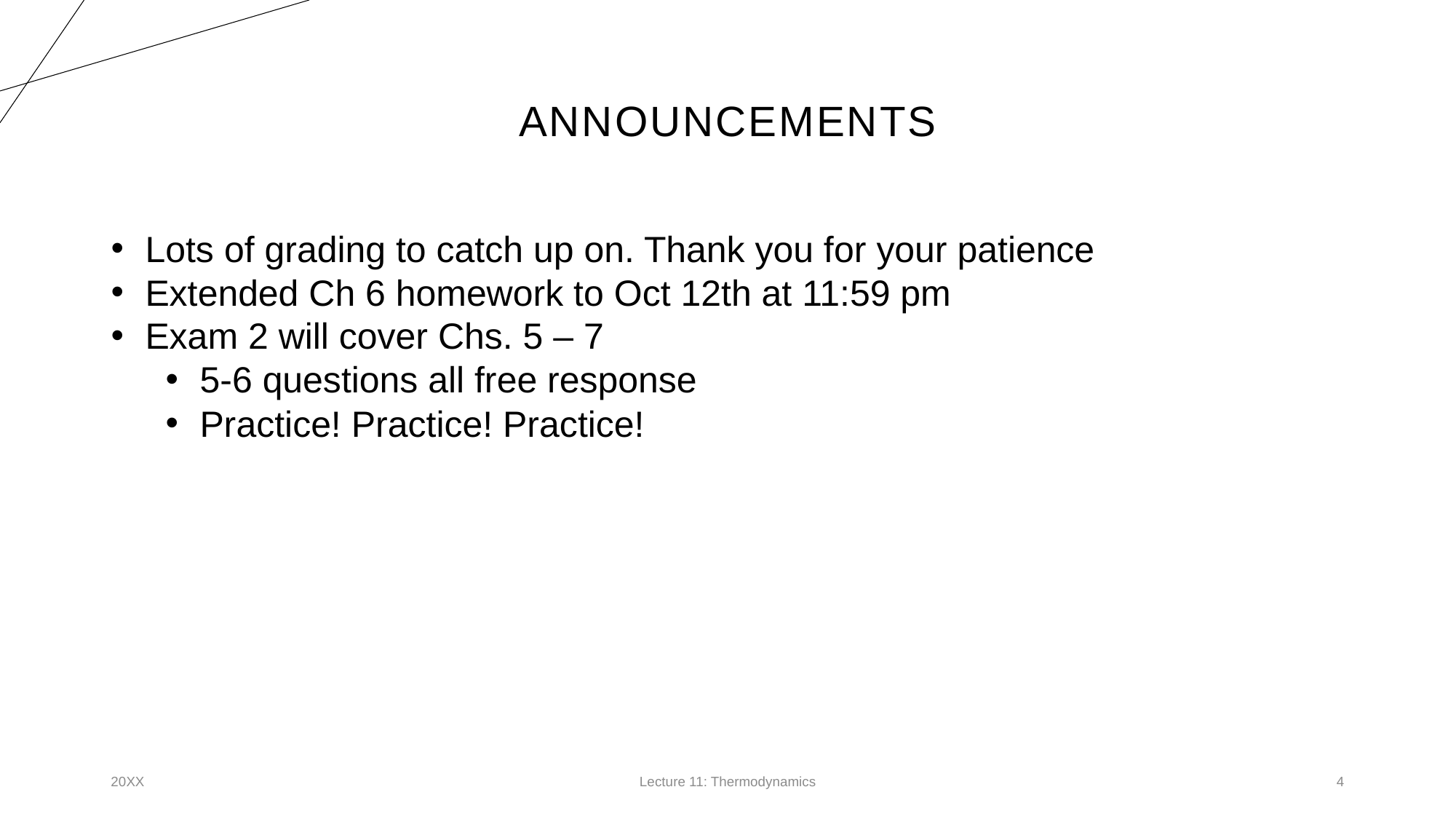

# announcements
Lots of grading to catch up on. Thank you for your patience
Extended Ch 6 homework to Oct 12th at 11:59 pm
Exam 2 will cover Chs. 5 – 7
5-6 questions all free response
Practice! Practice! Practice!
20XX
Lecture 11: Thermodynamics​
4